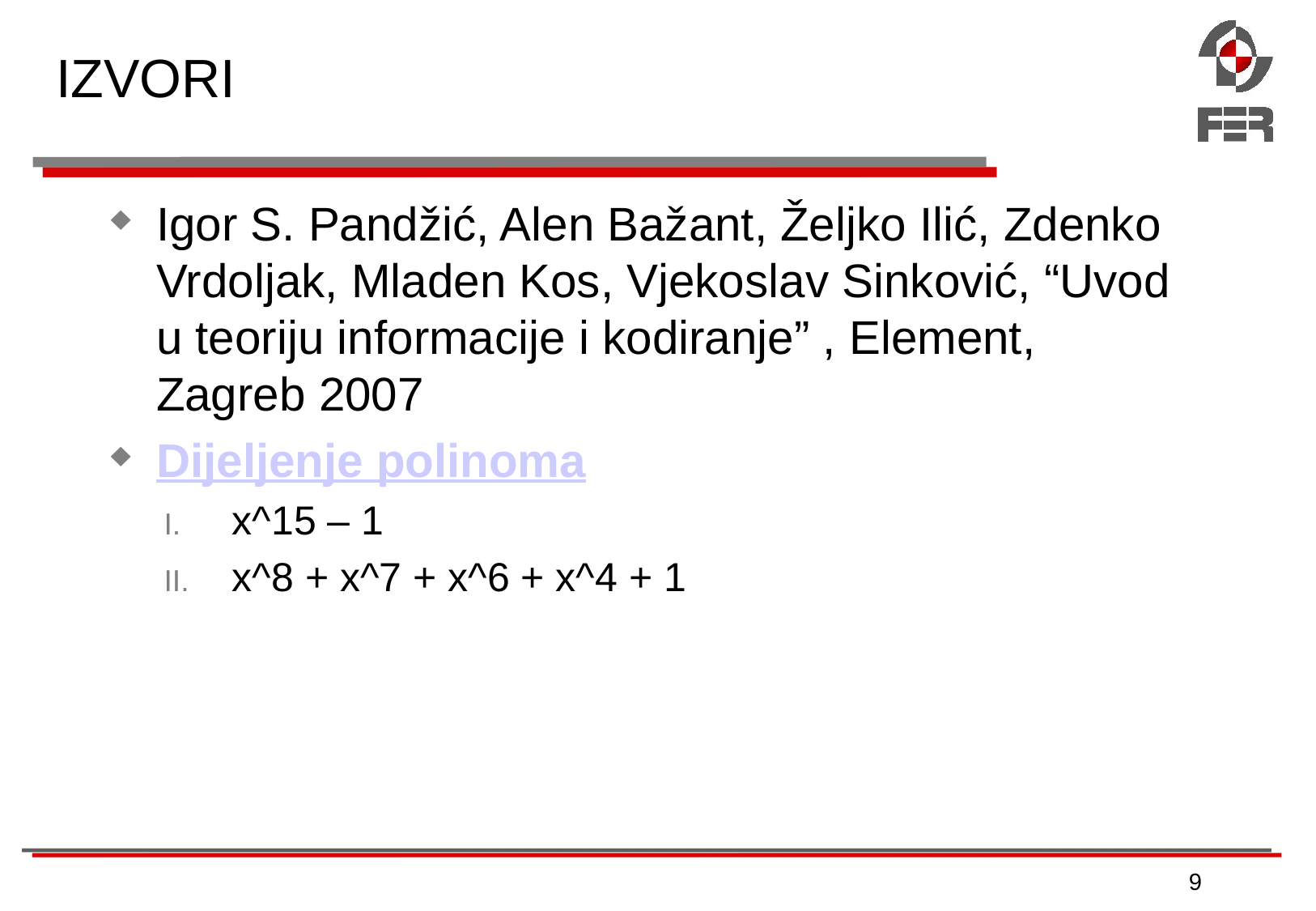

# IZVORI
Igor S. Pandžić, Alen Bažant, Željko Ilić, Zdenko Vrdoljak, Mladen Kos, Vjekoslav Sinković, “Uvod u teoriju informacije i kodiranje” , Element,  Zagreb 2007
Dijeljenje polinoma
x^15 – 1
x^8 + x^7 + x^6 + x^4 + 1
9